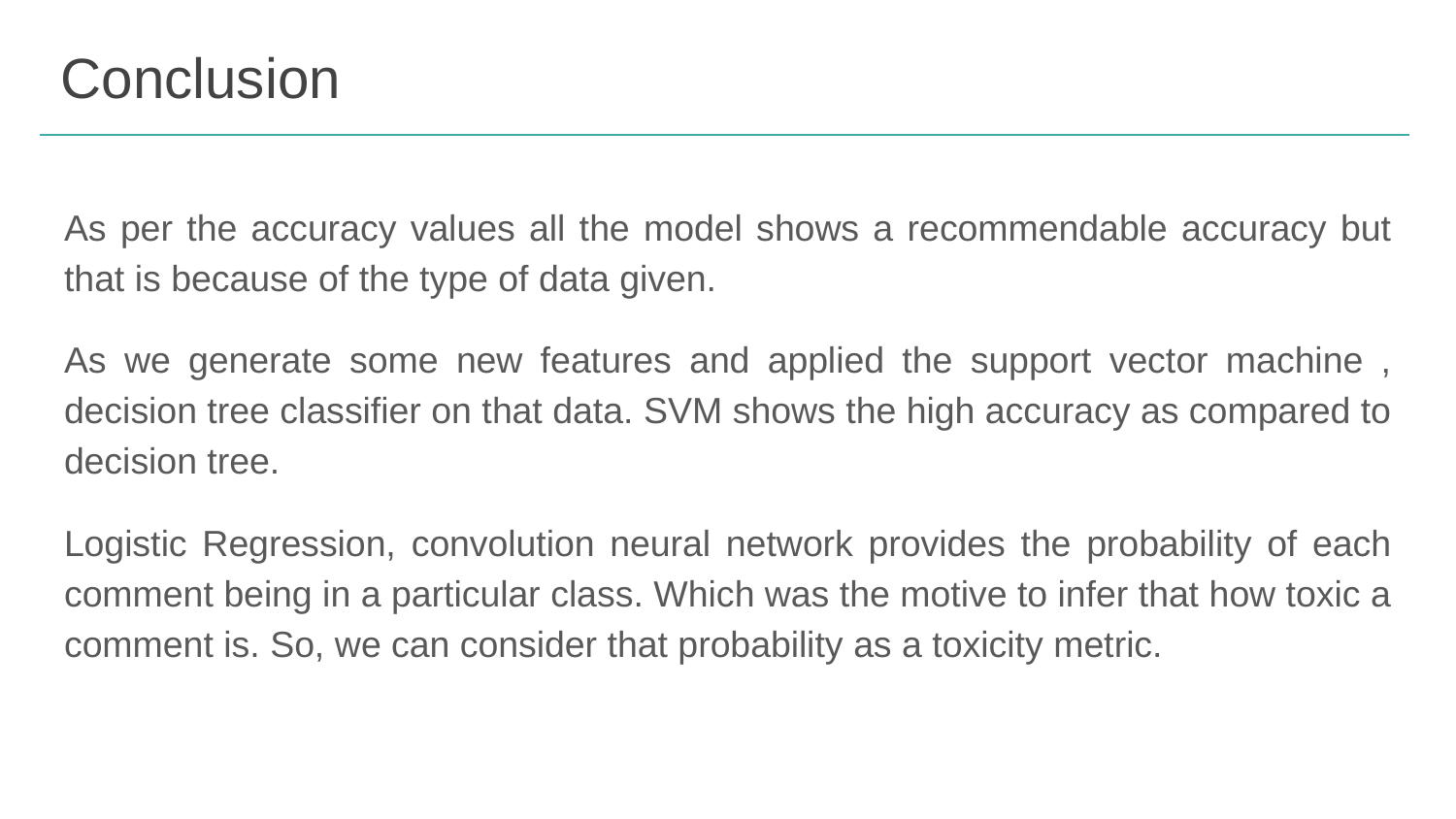

# Conclusion
As per the accuracy values all the model shows a recommendable accuracy but that is because of the type of data given.
As we generate some new features and applied the support vector machine , decision tree classifier on that data. SVM shows the high accuracy as compared to decision tree.
Logistic Regression, convolution neural network provides the probability of each comment being in a particular class. Which was the motive to infer that how toxic a comment is. So, we can consider that probability as a toxicity metric.